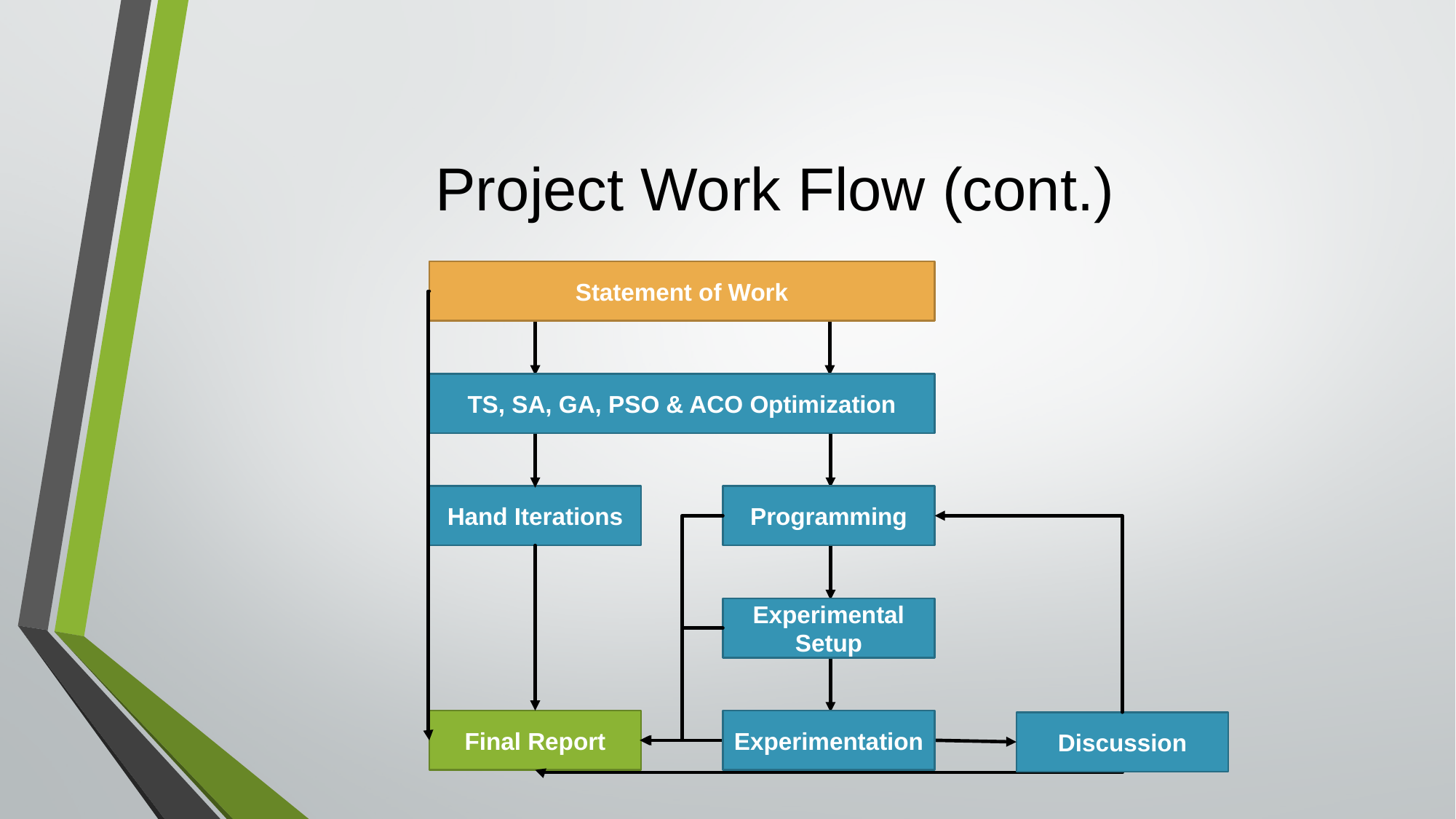

# Project Work Flow (cont.)
Statement of Work
TS, SA, GA, PSO & ACO Optimization
Hand Iterations
Programming
Experimental Setup
Final Report
Experimentation
Discussion